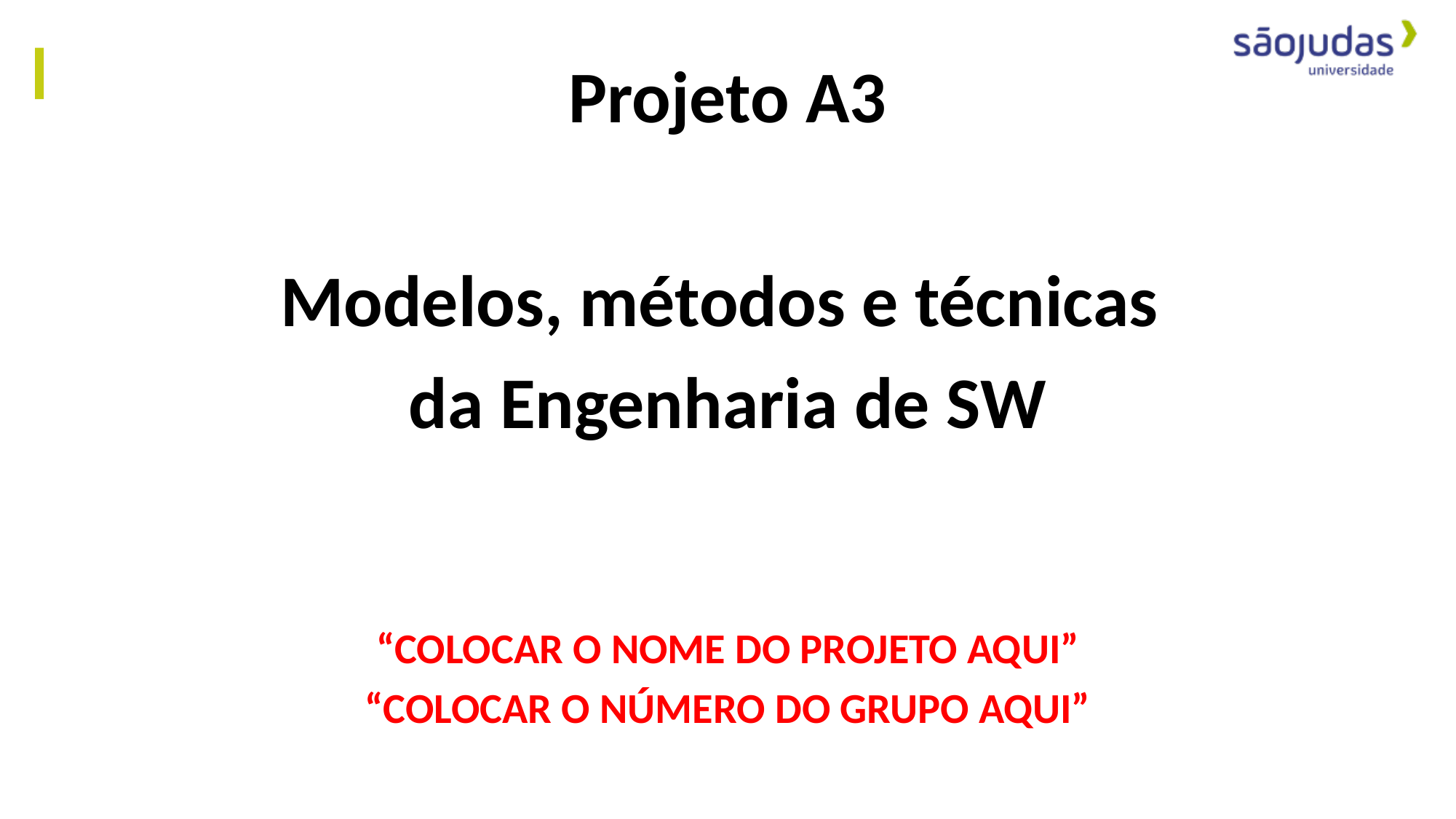

Projeto A3

Modelos, métodos e técnicas
da Engenharia de SW

“COLOCAR O NOME DO PROJETO AQUI”
“COLOCAR O NÚMERO DO GRUPO AQUI”